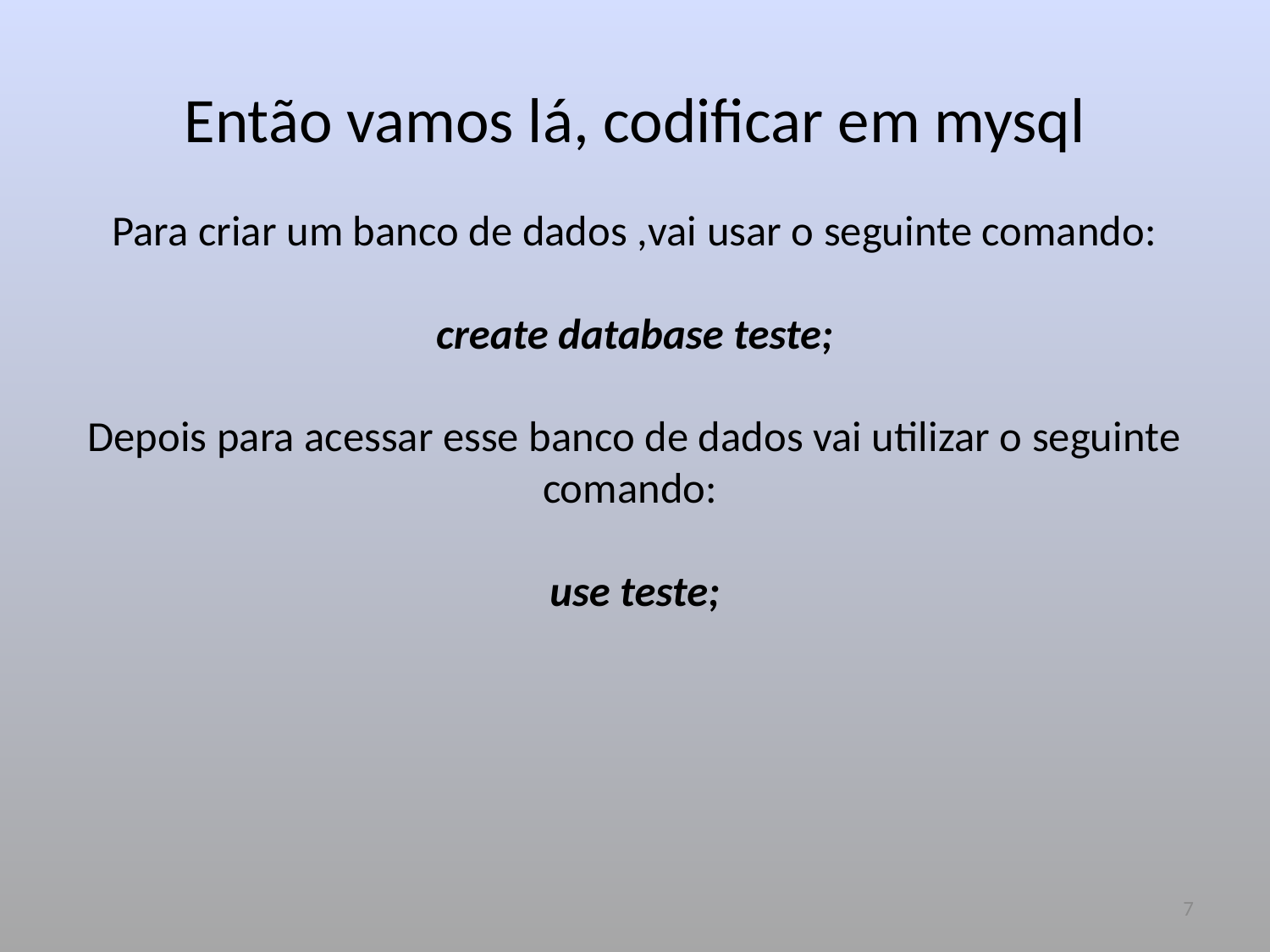

# Então vamos lá, codificar em mysql
Para criar um banco de dados ,vai usar o seguinte comando:

create database teste;

Depois para acessar esse banco de dados vai utilizar o seguinte comando:

use teste;

7